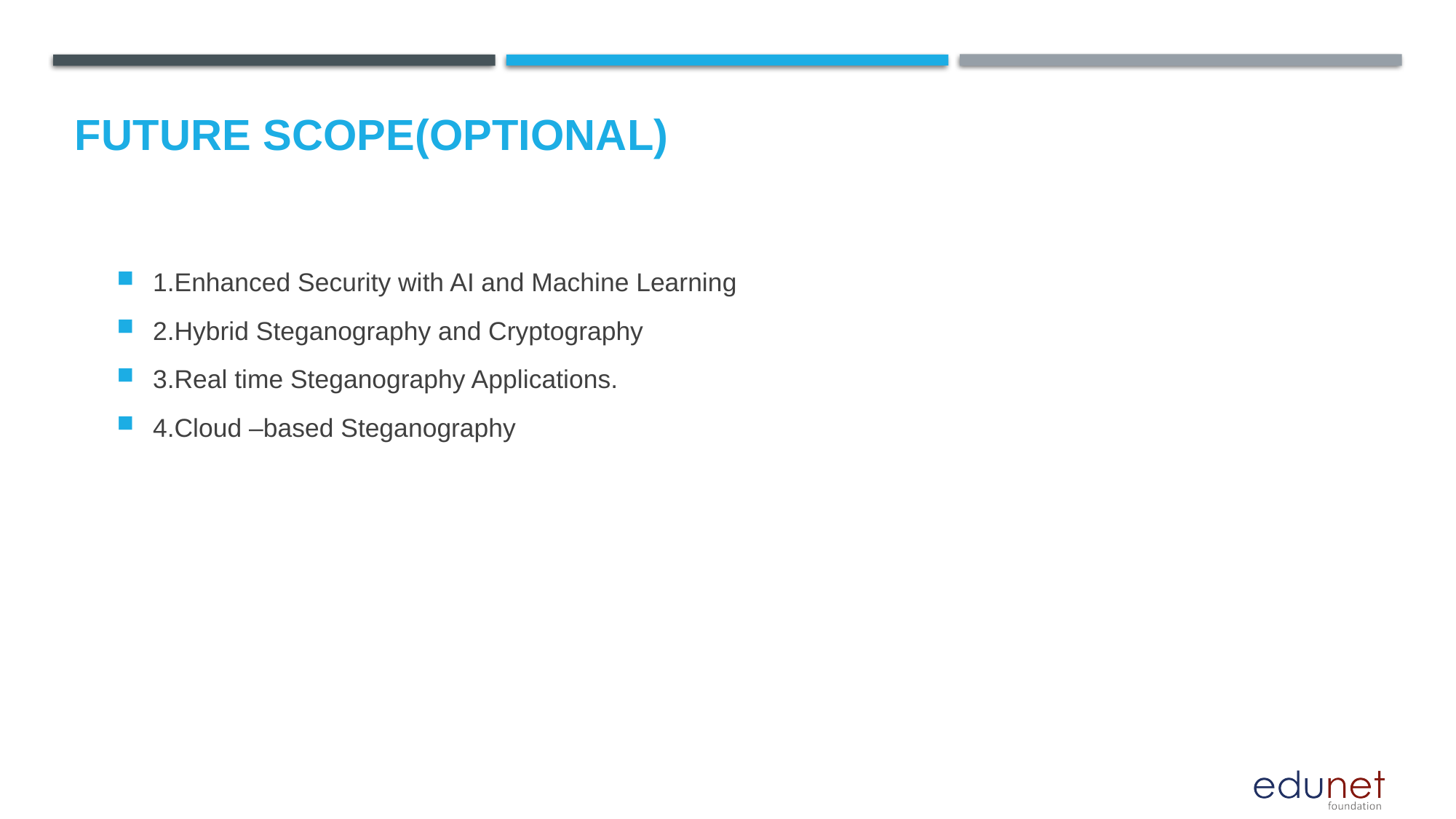

Future scope(optional)
1.Enhanced Security with AI and Machine Learning
2.Hybrid Steganography and Cryptography
3.Real time Steganography Applications.
4.Cloud –based Steganography